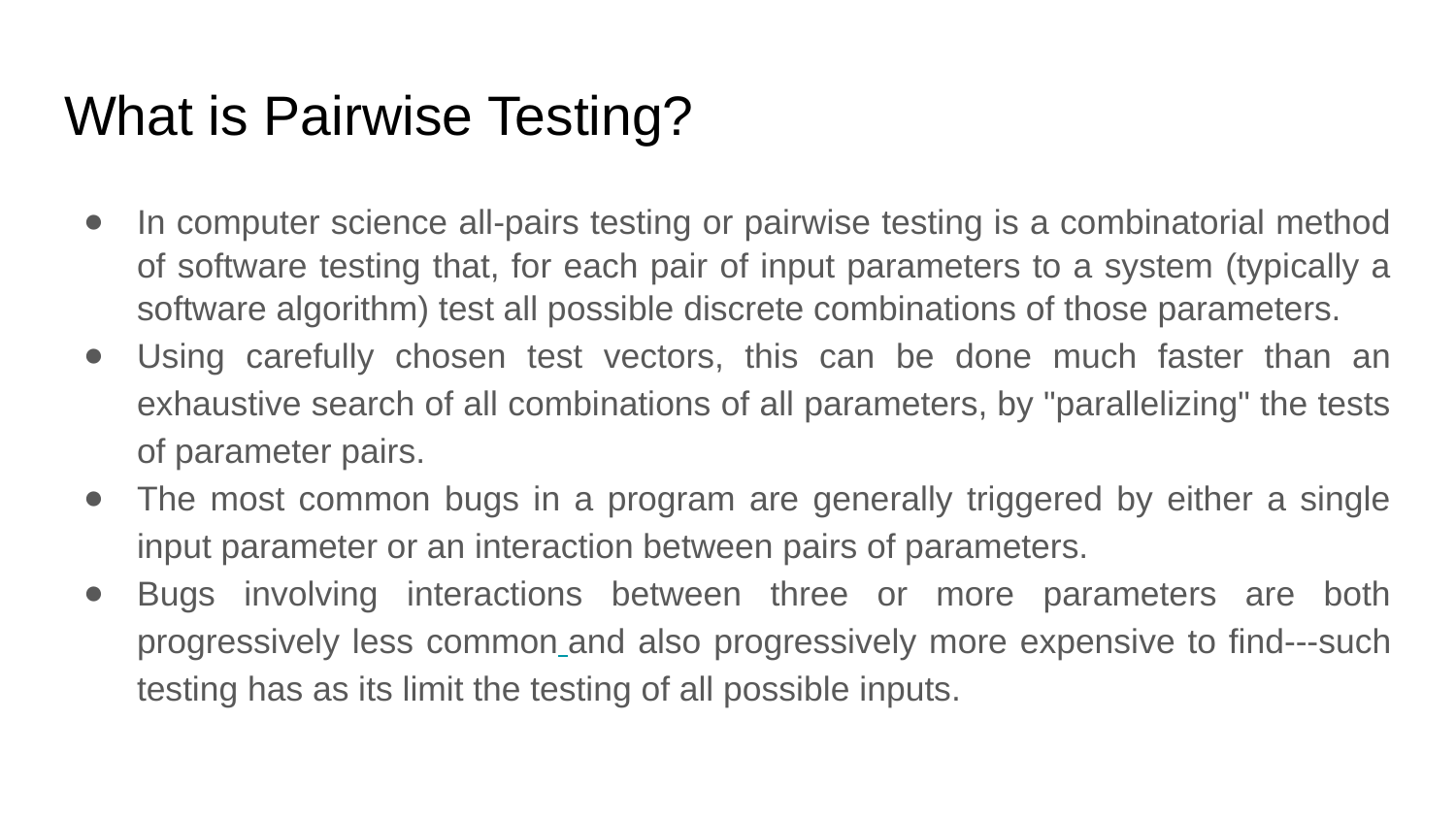

# What is Pairwise Testing?
In computer science all-pairs testing or pairwise testing is a combinatorial method of software testing that, for each pair of input parameters to a system (typically a software algorithm) test all possible discrete combinations of those parameters.
Using carefully chosen test vectors, this can be done much faster than an exhaustive search of all combinations of all parameters, by "parallelizing" the tests of parameter pairs.
The most common bugs in a program are generally triggered by either a single input parameter or an interaction between pairs of parameters.
Bugs involving interactions between three or more parameters are both progressively less common and also progressively more expensive to find---such testing has as its limit the testing of all possible inputs.